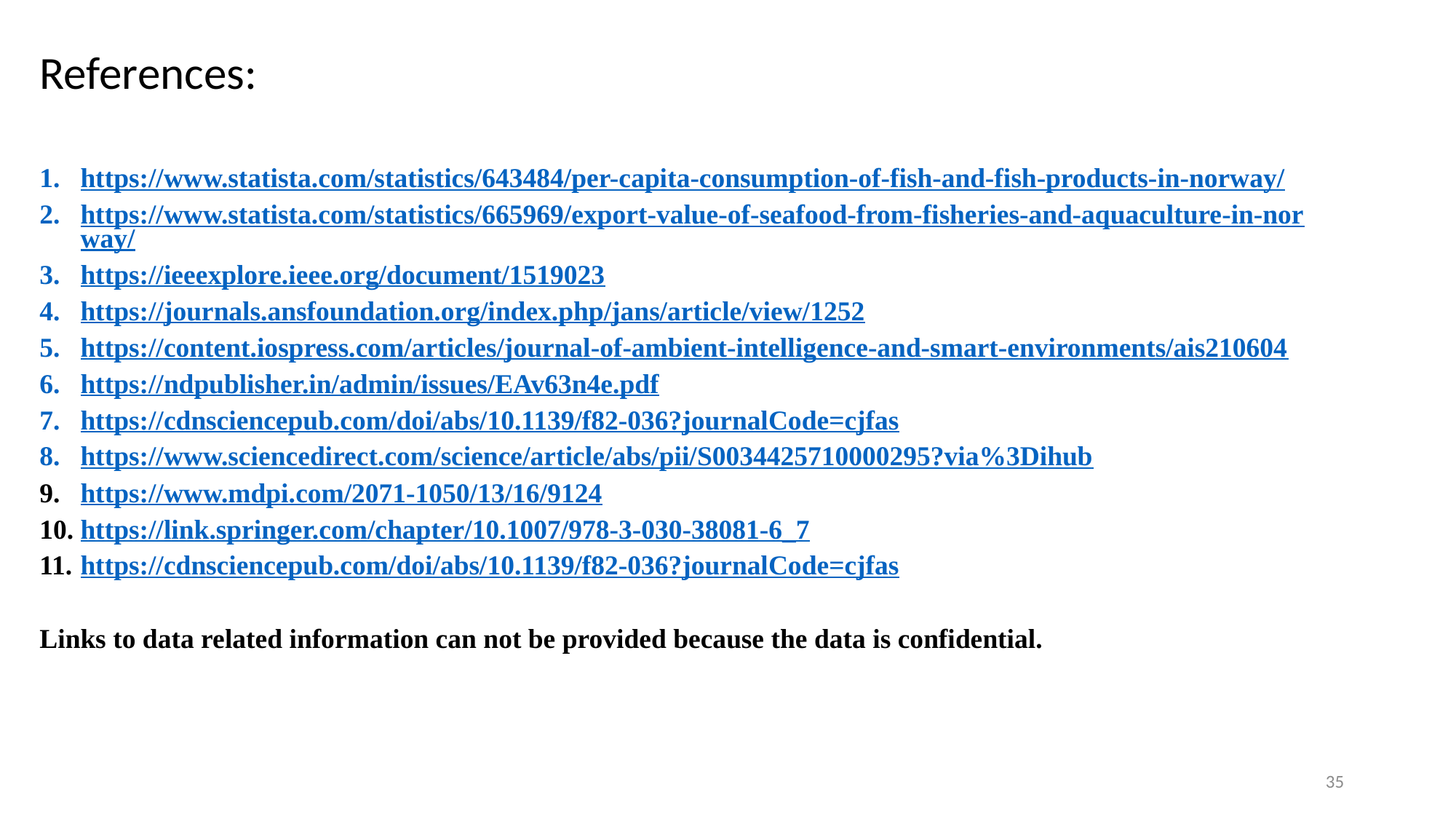

# References:

https://www.statista.com/statistics/643484/per-capita-consumption-of-fish-and-fish-products-in-norway/
https://www.statista.com/statistics/665969/export-value-of-seafood-from-fisheries-and-aquaculture-in-norway/
https://ieeexplore.ieee.org/document/1519023
https://journals.ansfoundation.org/index.php/jans/article/view/1252
https://content.iospress.com/articles/journal-of-ambient-intelligence-and-smart-environments/ais210604
https://ndpublisher.in/admin/issues/EAv63n4e.pdf
https://cdnsciencepub.com/doi/abs/10.1139/f82-036?journalCode=cjfas
https://www.sciencedirect.com/science/article/abs/pii/S0034425710000295?via%3Dihub
https://www.mdpi.com/2071-1050/13/16/9124
https://link.springer.com/chapter/10.1007/978-3-030-38081-6_7
https://cdnsciencepub.com/doi/abs/10.1139/f82-036?journalCode=cjfas

Links to data related information can not be provided because the data is confidential.

35